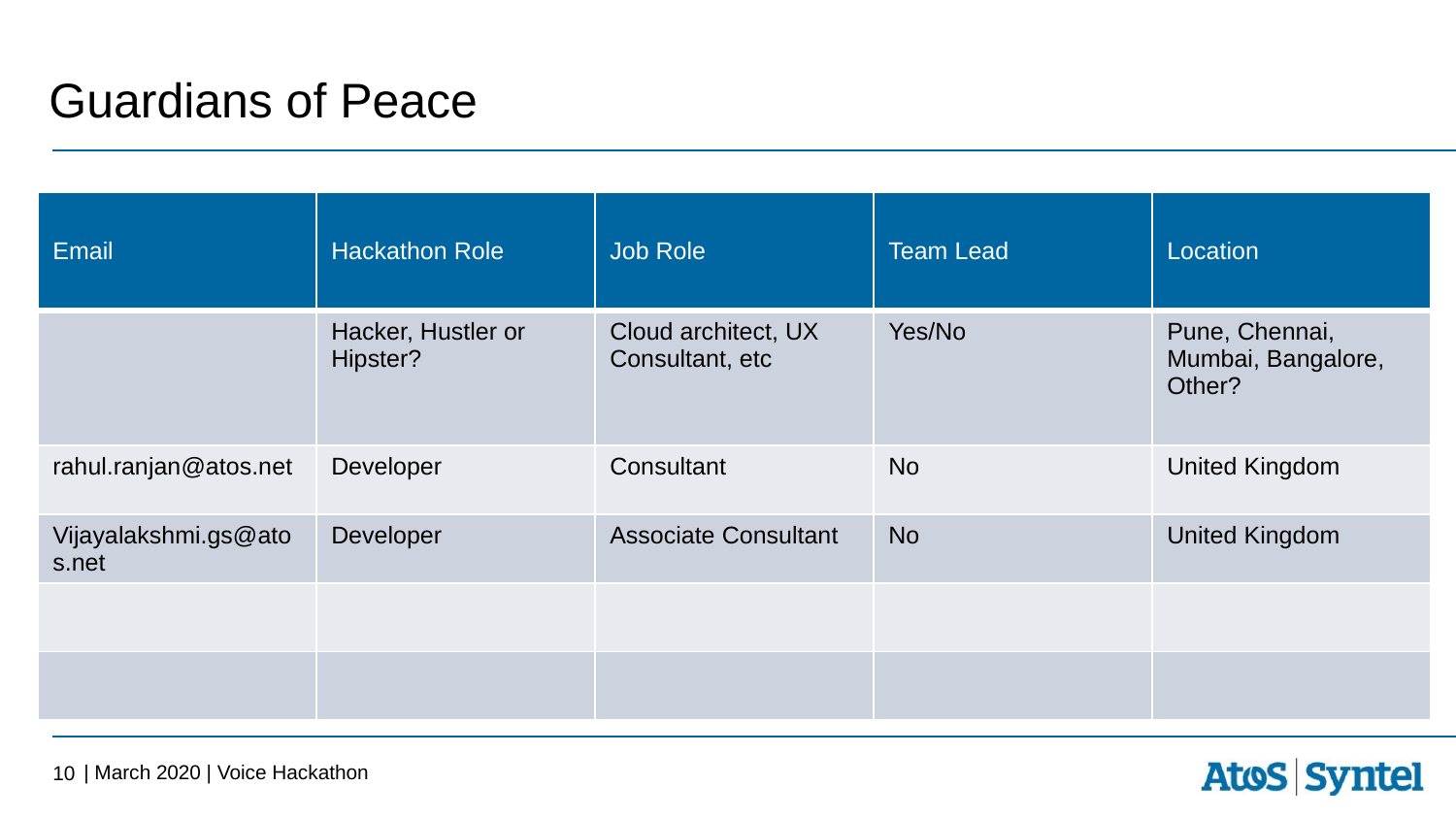

# Guardians of Peace
| Email | Hackathon Role | Job Role | Team Lead | Location |
| --- | --- | --- | --- | --- |
|  | Hacker, Hustler or Hipster? | Cloud architect, UX Consultant, etc | Yes/No | Pune, Chennai, Mumbai, Bangalore, Other? |
| rahul.ranjan@atos.net | Developer | Consultant | No | United Kingdom |
| Vijayalakshmi.gs@atos.net | Developer | Associate Consultant | No | United Kingdom |
|  |  |  |  |  |
|  |  |  |  |  |
10